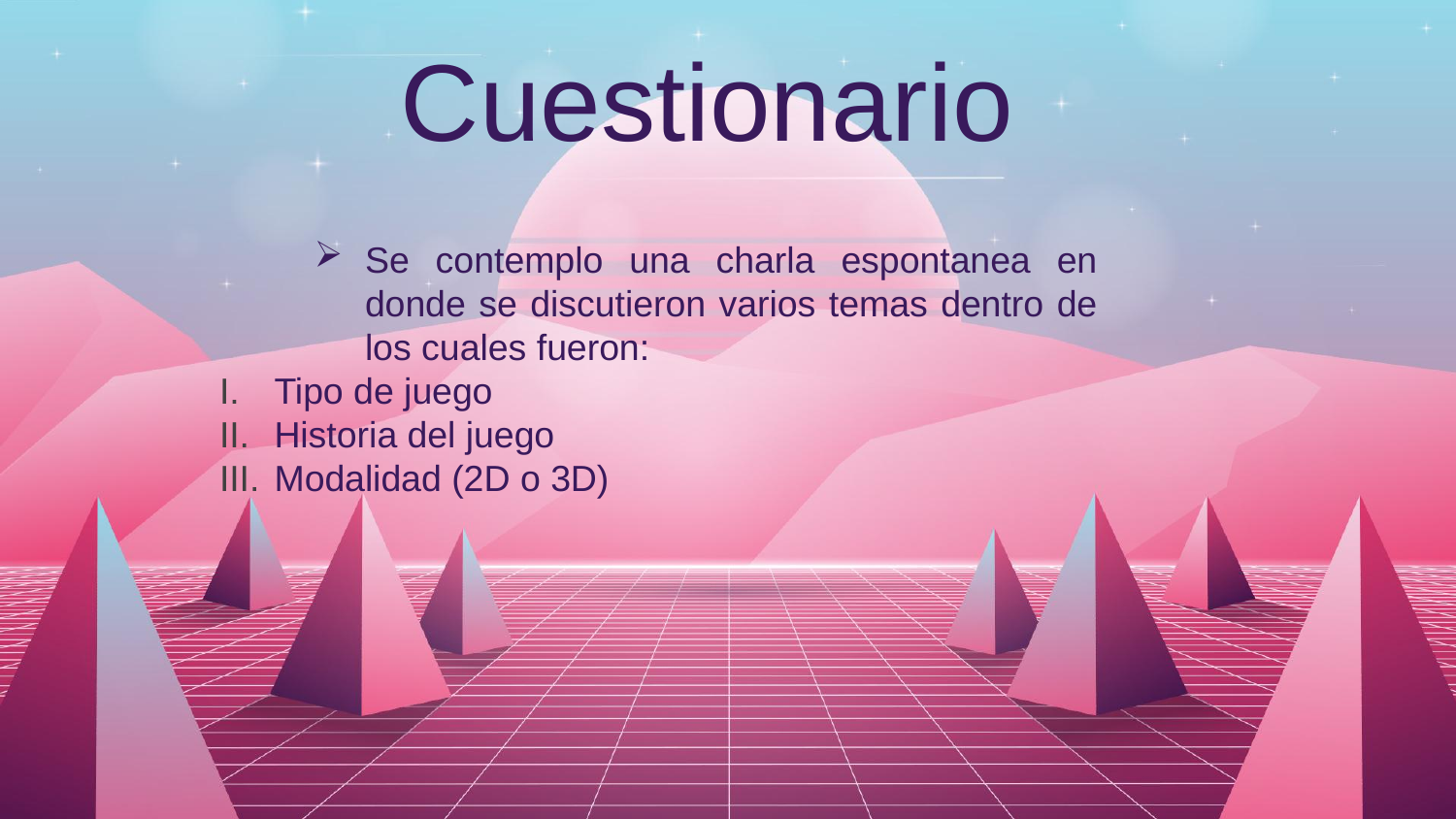

Cuestionario
Se contemplo una charla espontanea en donde se discutieron varios temas dentro de los cuales fueron:
Tipo de juego
Historia del juego
Modalidad (2D o 3D)